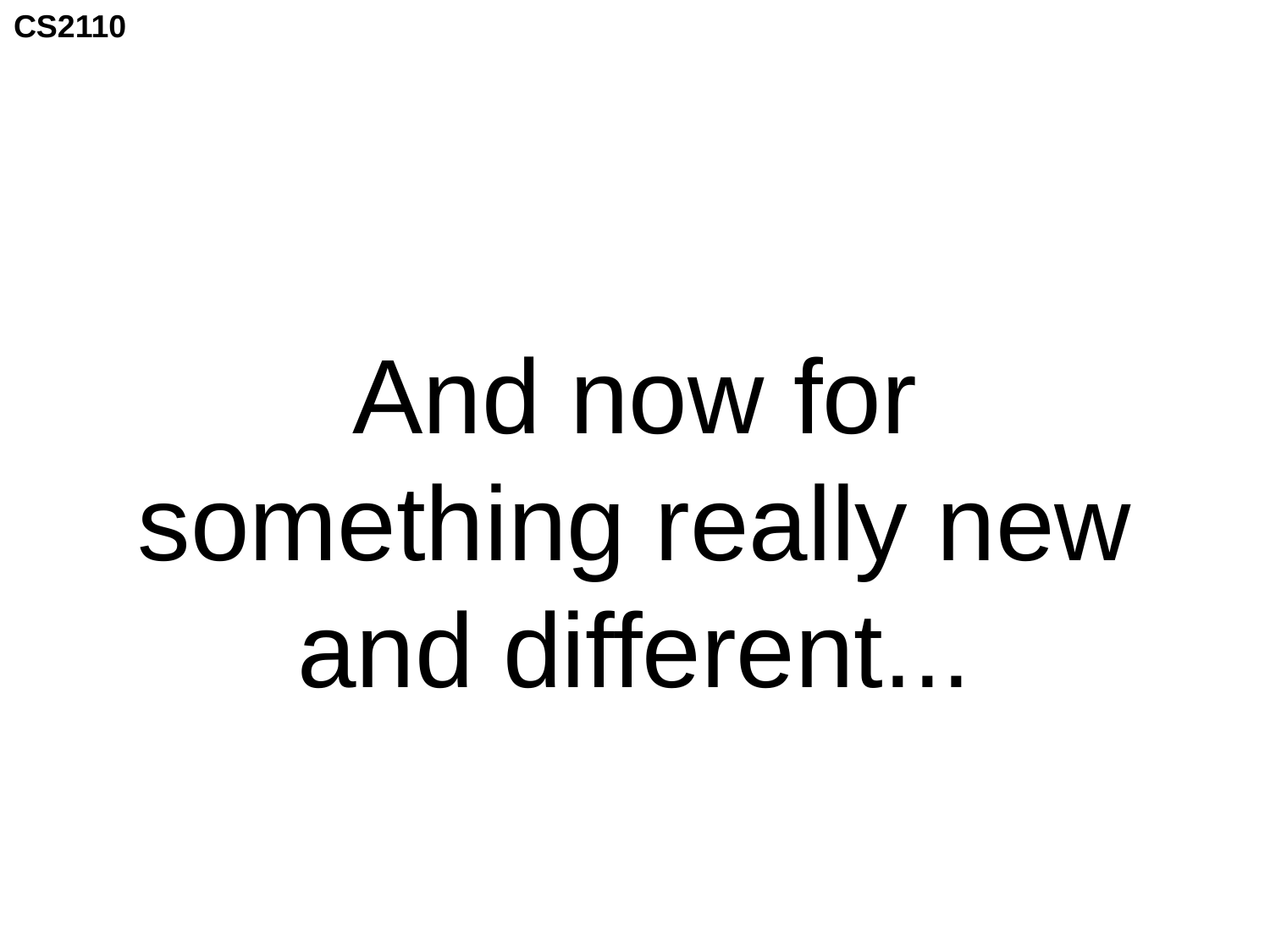

# And now for something really new and different...